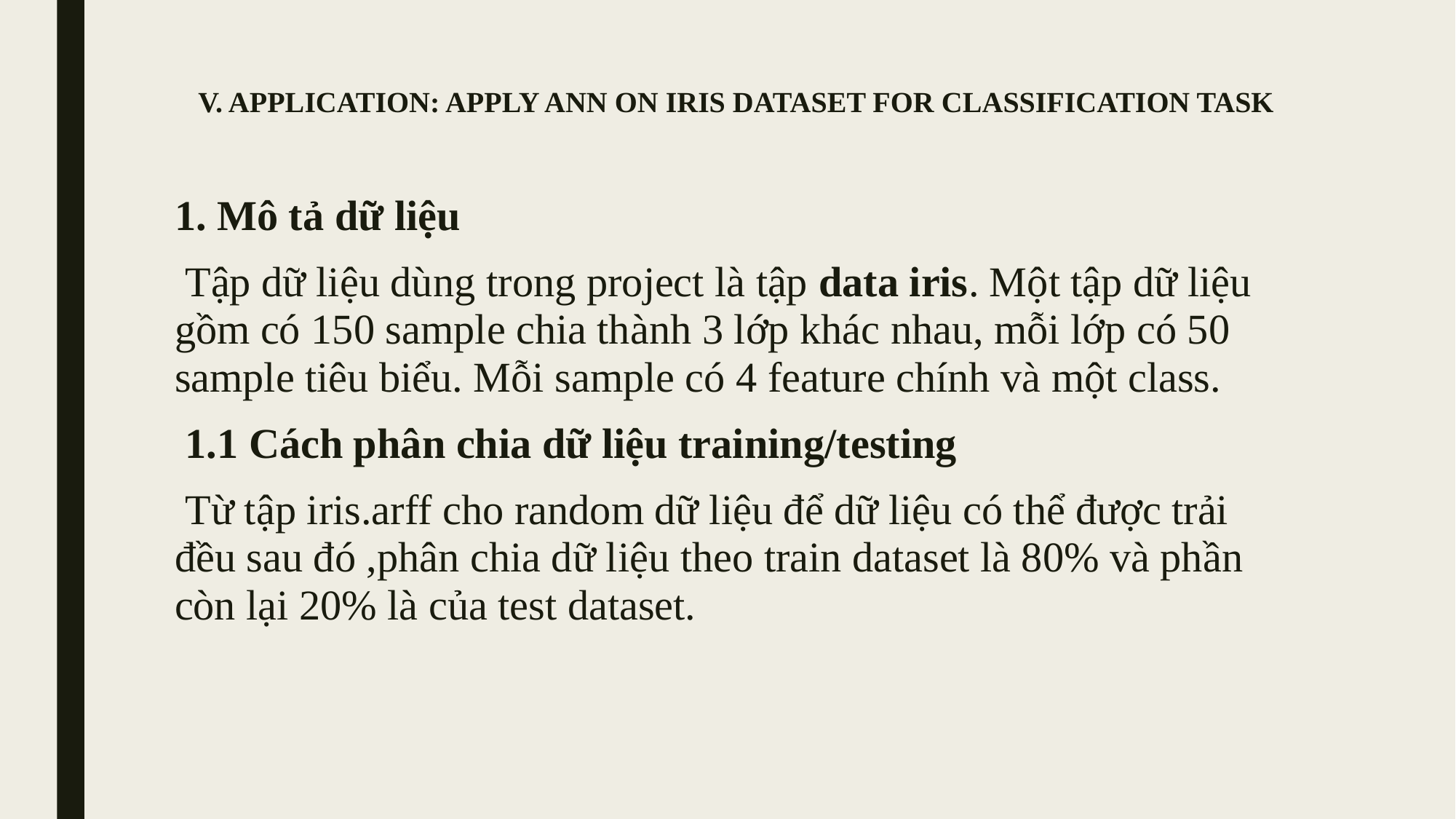

# V. APPLICATION: APPLY ANN ON IRIS DATASET FOR CLASSIFICATION TASK
1. Mô tả dữ liệu
 Tập dữ liệu dùng trong project là tập data iris. Một tập dữ liệu gồm có 150 sample chia thành 3 lớp khác nhau, mỗi lớp có 50 sample tiêu biểu. Mỗi sample có 4 feature chính và một class.
 1.1 Cách phân chia dữ liệu training/testing
 Từ tập iris.arff cho random dữ liệu để dữ liệu có thể được trải đều sau đó ,phân chia dữ liệu theo train dataset là 80% và phần còn lại 20% là của test dataset.